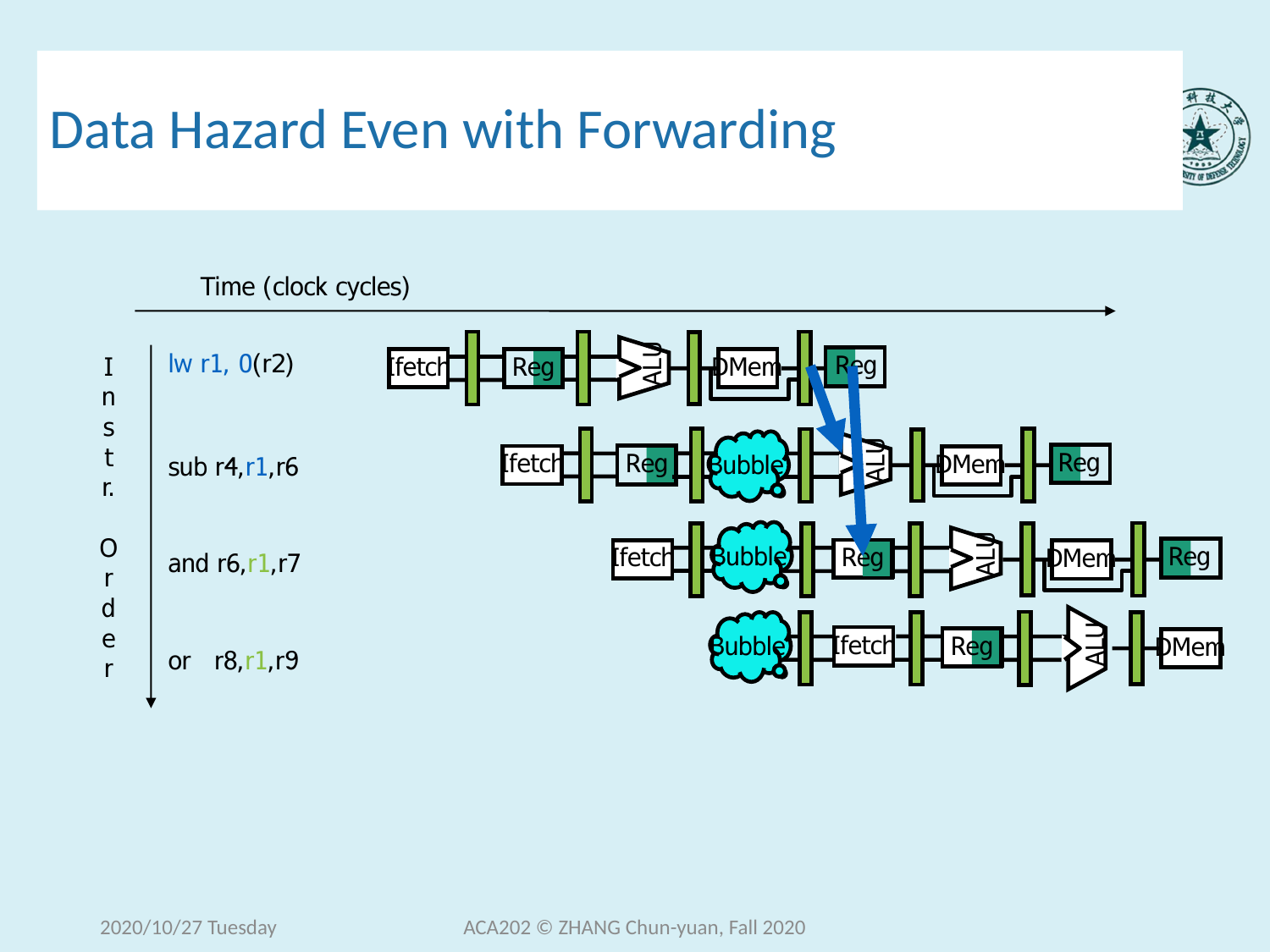

# Data Hazard Even with Forwarding
Time (clock cycles)

ALU

Reg

Reg

Ifetch

DMem

lw r1, 0(r2)

I
n
s
t
r.

O
r
d
e
r

Reg
DMem
ALU

Bubble
Reg

Ifetch

sub r4,r1,r6
Bubble

Reg
DMem
ALU

Reg

Ifetch

and r6,r1,r7
Bubble

Ifetch

ALU
Reg

DMem

or   r8,r1,r9

2020/10/27 Tuesday
ACA202 © ZHANG Chun-yuan, Fall 2020
23